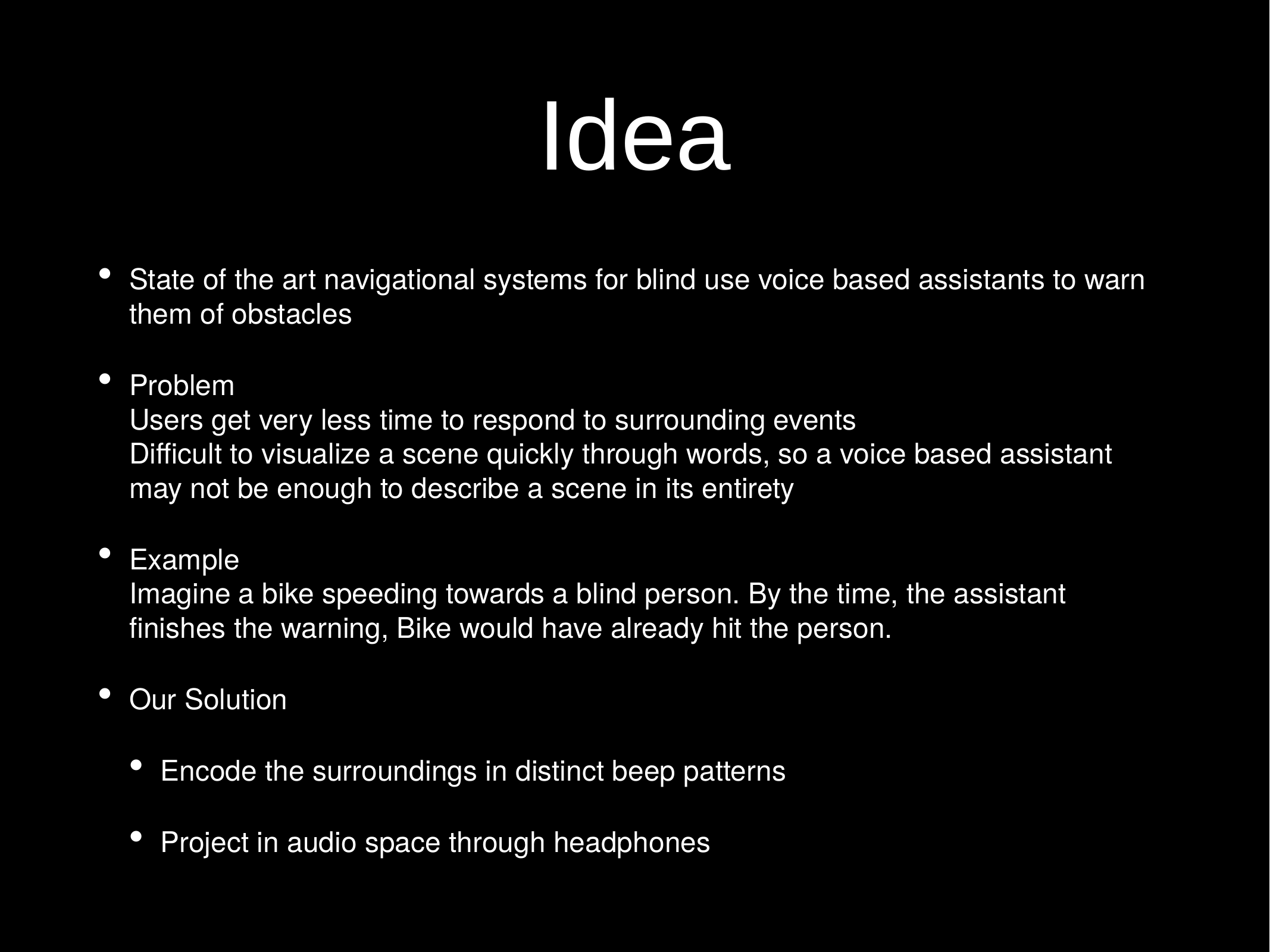

# Idea
State of the art navigational systems for blind use voice based assistants to warn them of obstacles
Problem
Users get very less time to respond to surrounding events
Difficult to visualize a scene quickly through words, so a voice based assistant may not be enough to describe a scene in its entirety
Example
Imagine a bike speeding towards a blind person. By the time, the assistant finishes the warning, Bike would have already hit the person.
Our Solution
Encode the surroundings in distinct beep patterns
Project in audio space through headphones